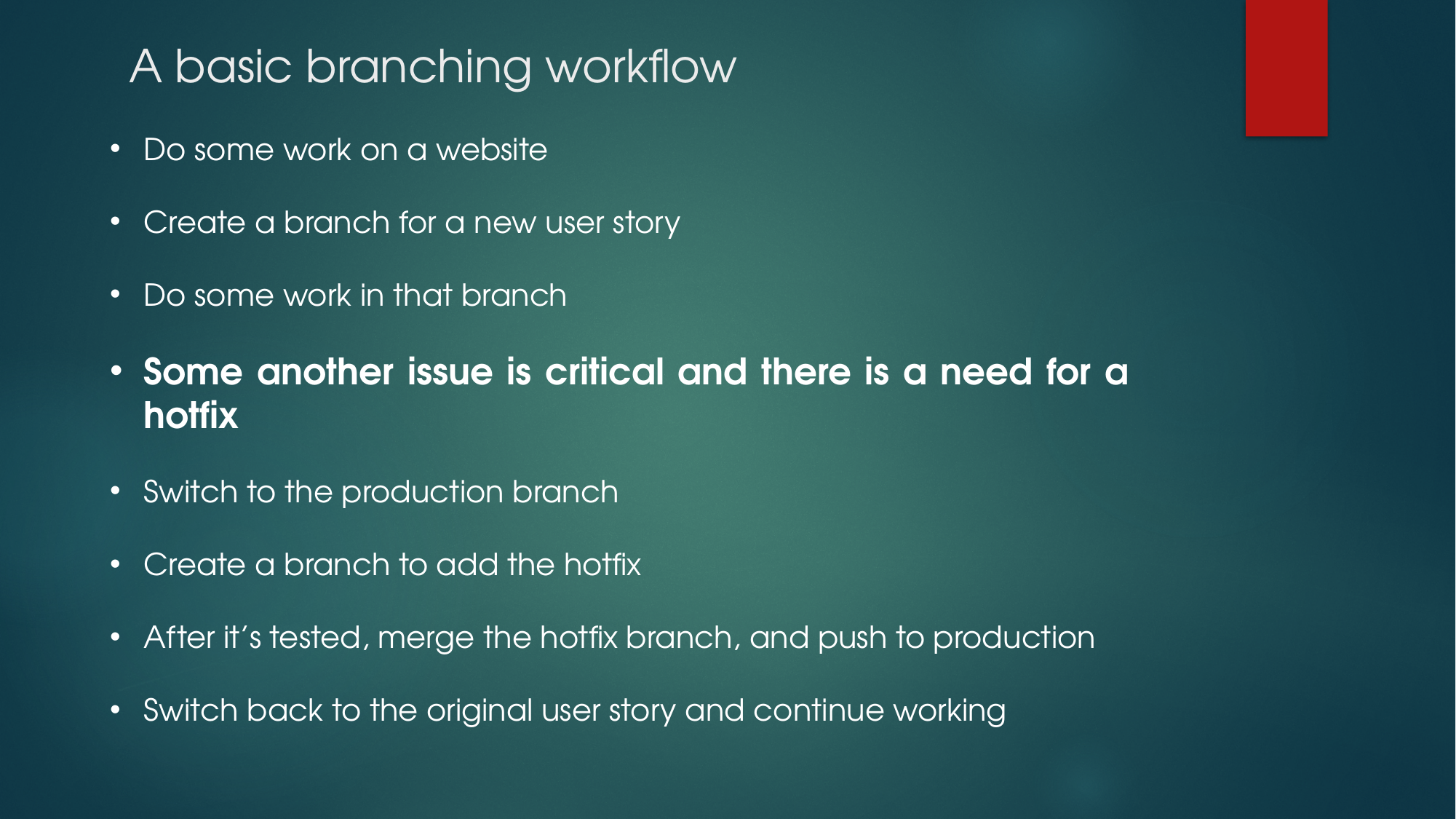

# A basic branching workflow
Do some work on a website

Create a branch for a new user story

Do some work in that branch

Some another issue is critical and there is a need for a hotfix

Switch to the production branch

Create a branch to add the hotfix

After it’s tested, merge the hotfix branch, and push to production

Switch back to the original user story and continue working